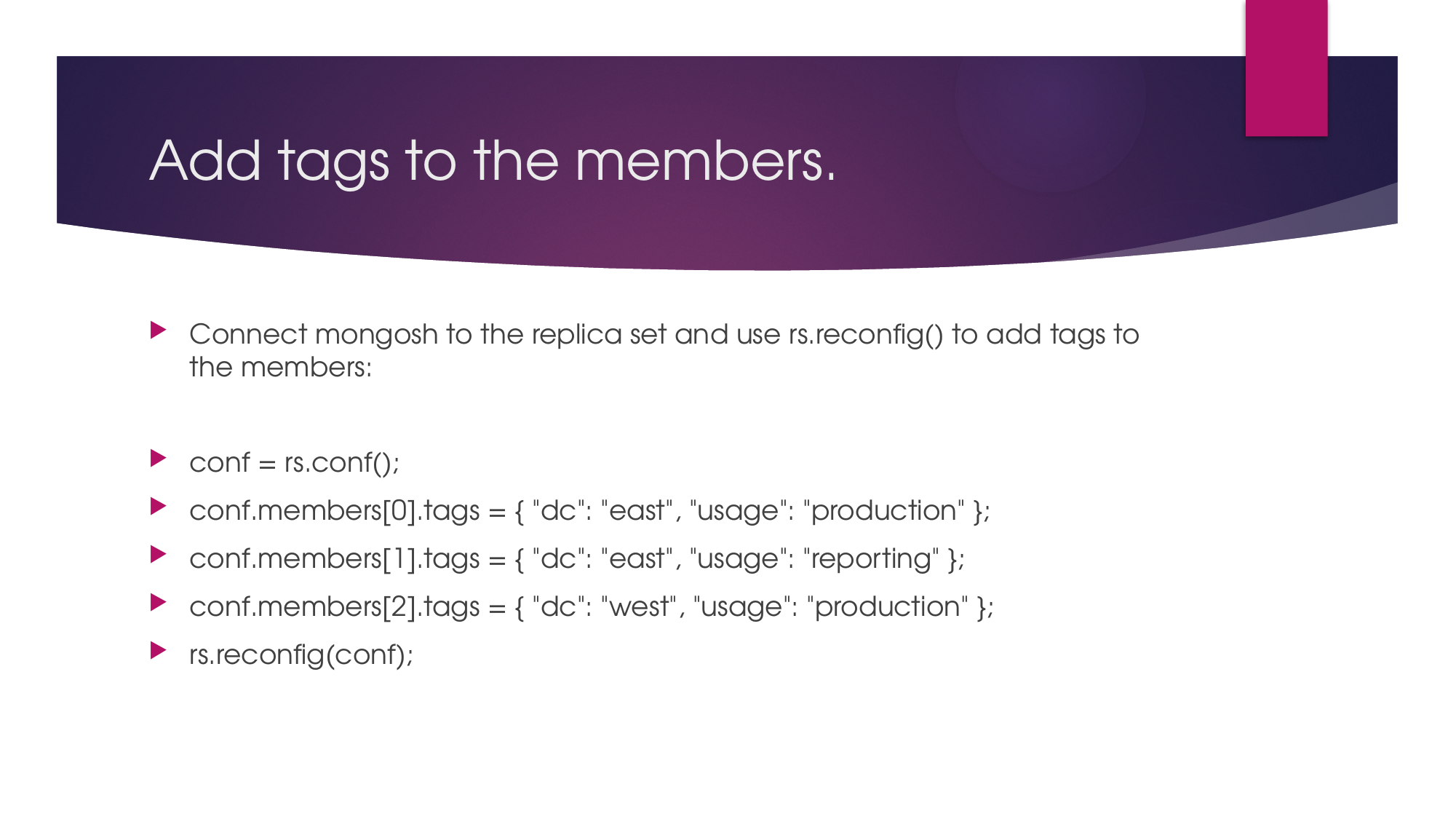

# Add tags to the members.
Connect mongosh to the replica set and use rs.reconfig() to add tags to the members:

conf = rs.conf();
conf.members[0].tags = { "dc": "east", "usage": "production" };
conf.members[1].tags = { "dc": "east", "usage": "reporting" };
conf.members[2].tags = { "dc": "west", "usage": "production" };
rs.reconfig(conf);